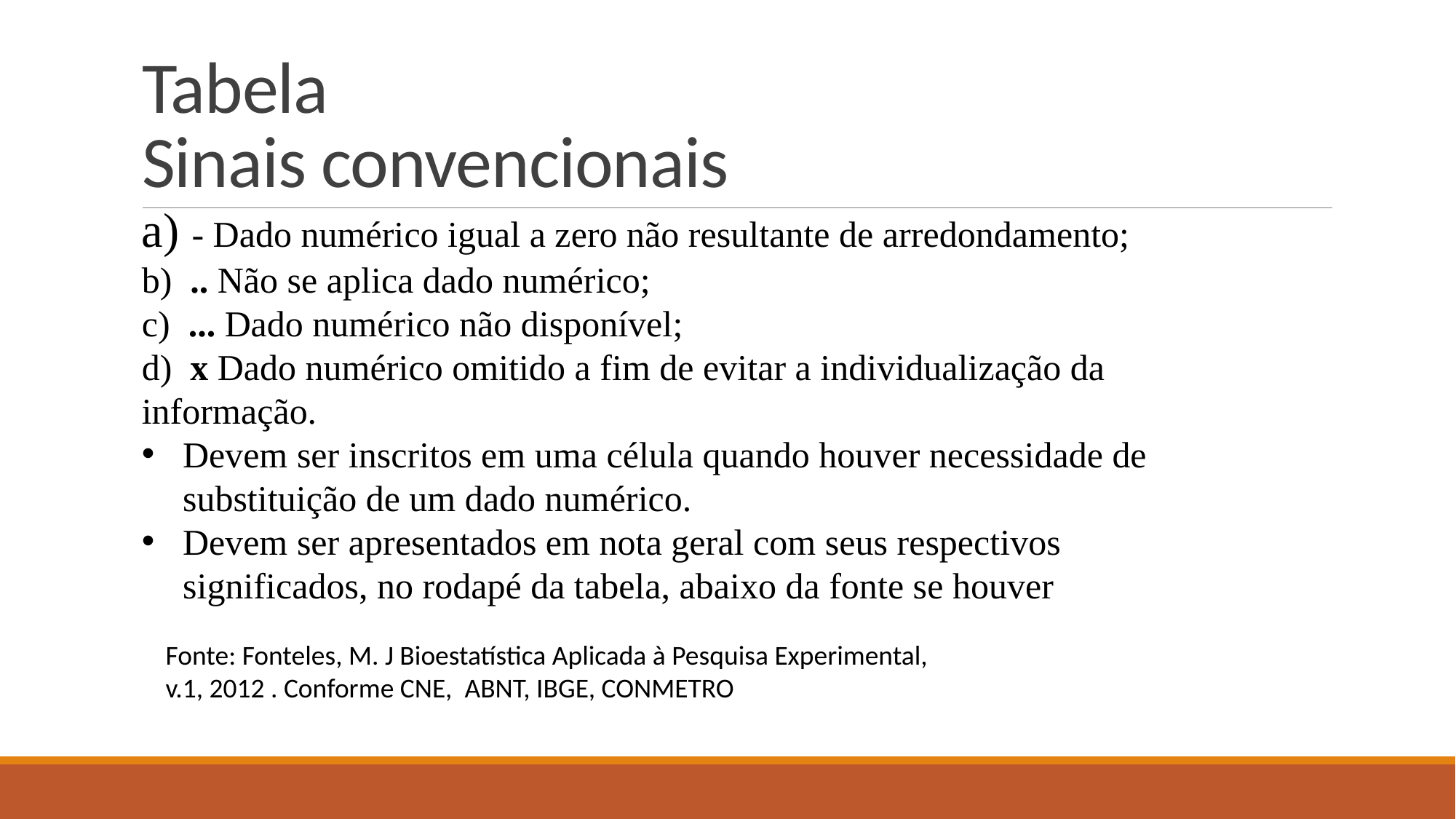

# Tabela Sinais convencionais
a) - Dado numérico igual a zero não resultante de arredondamento;
b)  .. Não se aplica dado numérico;
c)  ... Dado numérico não disponível;
d)  x Dado numérico omitido a fim de evitar a individualização da
informação.
Devem ser inscritos em uma célula quando houver necessidade de substituição de um dado numérico.
Devem ser apresentados em nota geral com seus respectivos significados, no rodapé da tabela, abaixo da fonte se houver
Fonte: Fonteles, M. J Bioestatística Aplicada à Pesquisa Experimental, v.1, 2012 . Conforme CNE,  ABNT, IBGE, CONMETRO